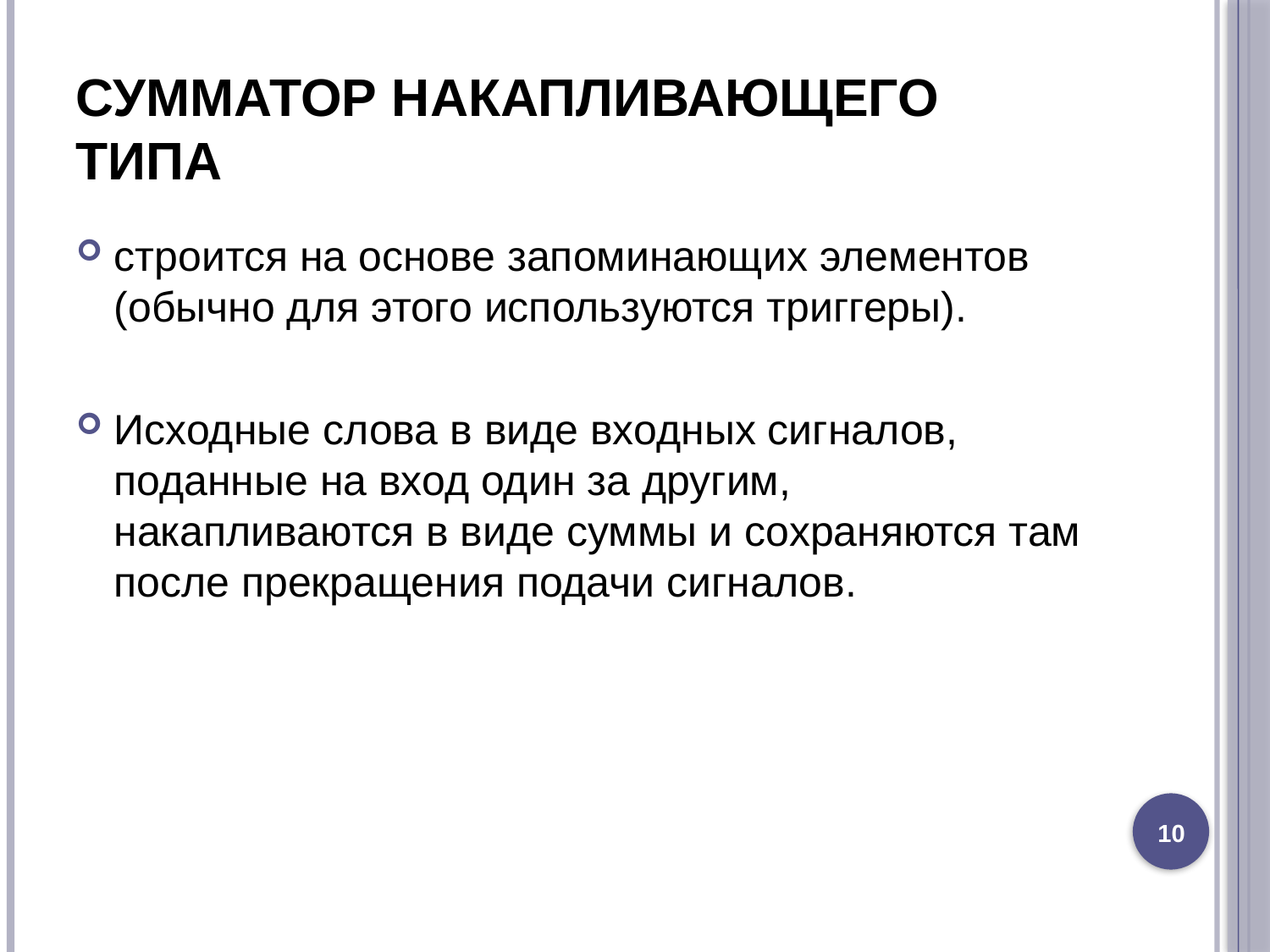

# Сумматор накапливающего типа
строится на основе запоминающих элементов (обычно для этого используются триггеры).

Исходные слова в виде входных сигналов, поданные на вход один за другим, накапливаются в виде суммы и сохраняются там после прекращения подачи сигналов.

10